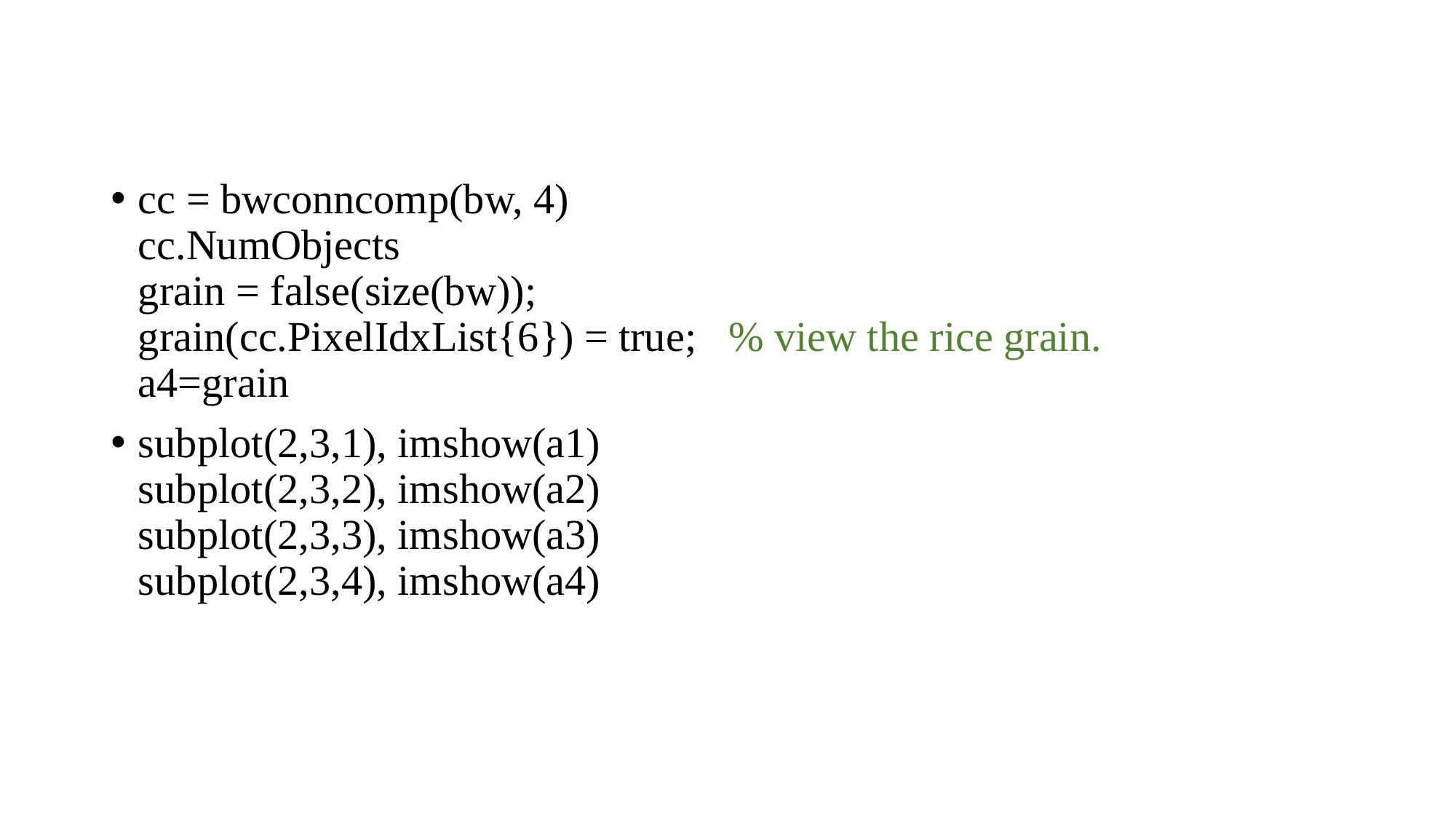

cc = bwconncomp(bw, 4)
cc.NumObjects
grain = false(size(bw));
grain(cc.PixelIdxList{6}) = true;   % view the rice grain.
a4=grain
subplot(2,3,1), imshow(a1)
subplot(2,3,2), imshow(a2)
subplot(2,3,3), imshow(a3)
subplot(2,3,4), imshow(a4)